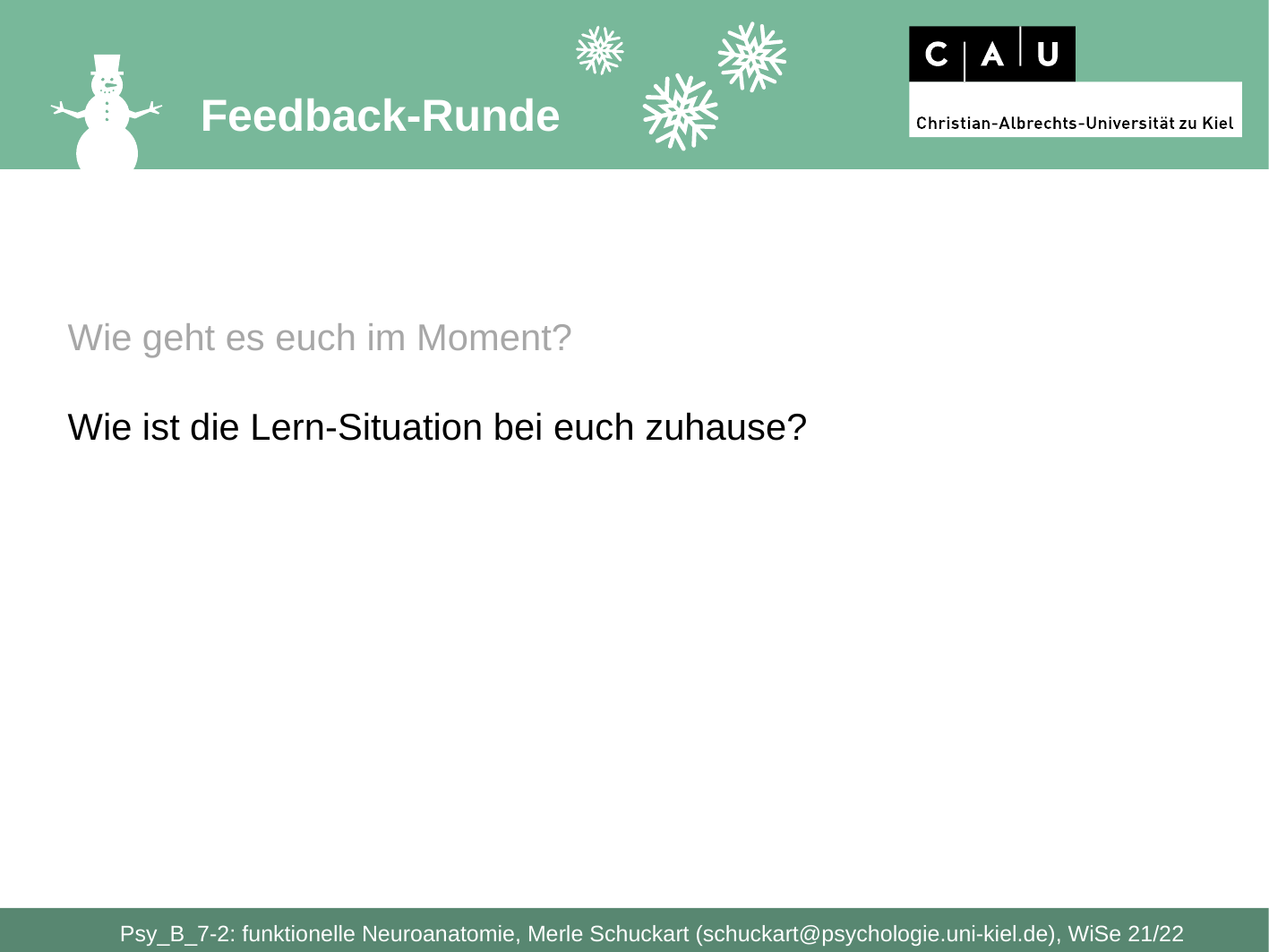

# Feedback-Runde

Wie geht es euch im Moment?

Wie ist die Lern-Situation bei euch zuhause?

Psy_B_7-2: funktionelle Neuroanatomie, Merle Schuckart (schuckart@psychologie.uni-kiel.de), WiSe 21/22